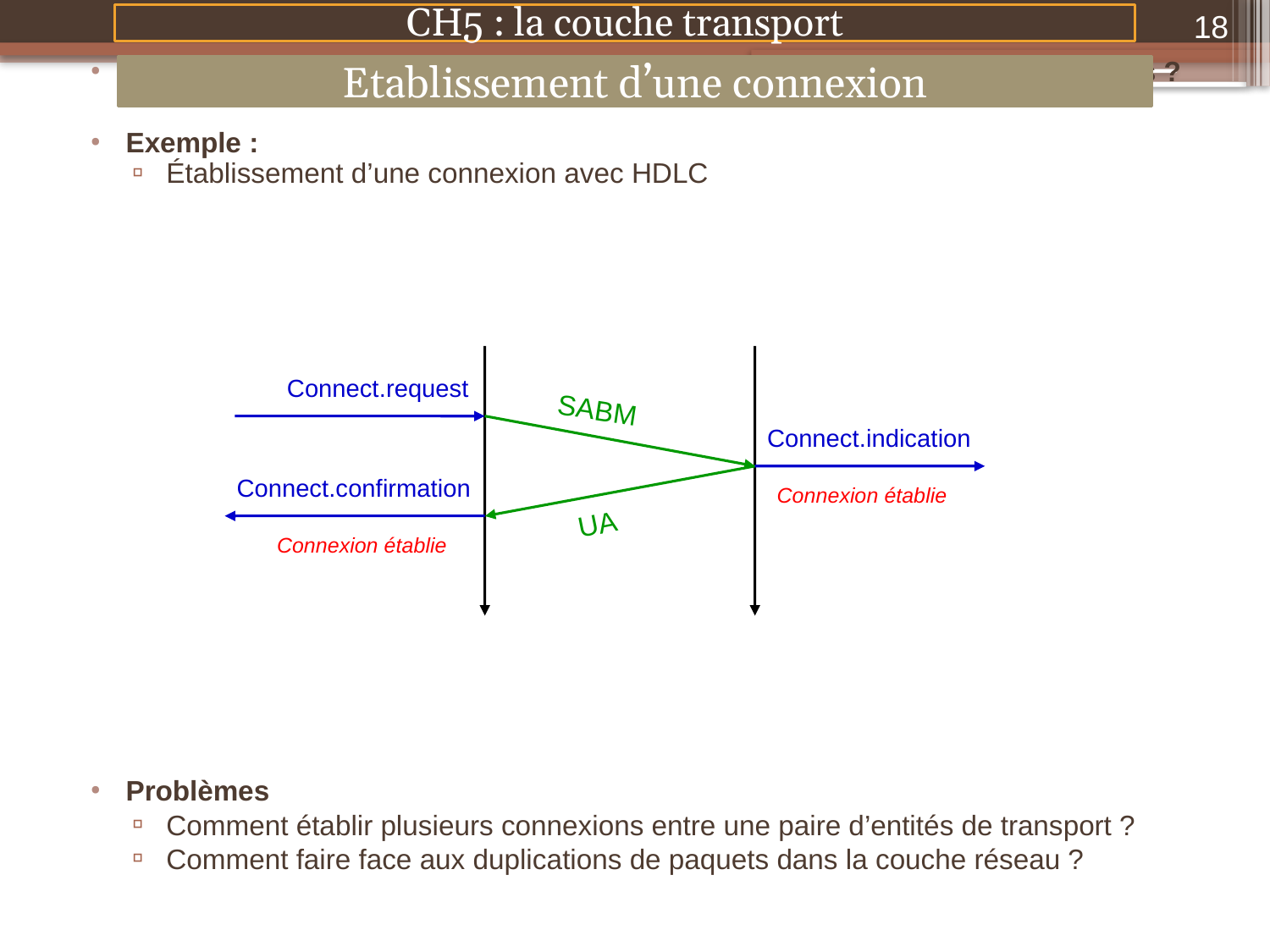

18
CH5 : la couche transport
Etablissement d’une connexion
Peut-on réutiliser les mécanismes utilisés dans la couche liaison de données ?

Exemple :
Établissement d’une connexion avec HDLC

Problèmes
Comment établir plusieurs connexions entre une paire d’entités de transport ?
Comment faire face aux duplications de paquets dans la couche réseau ?

Connect.request
SABM

Connect.indication
Connect.confirmation

Connexion établie
UA

Connexion établie